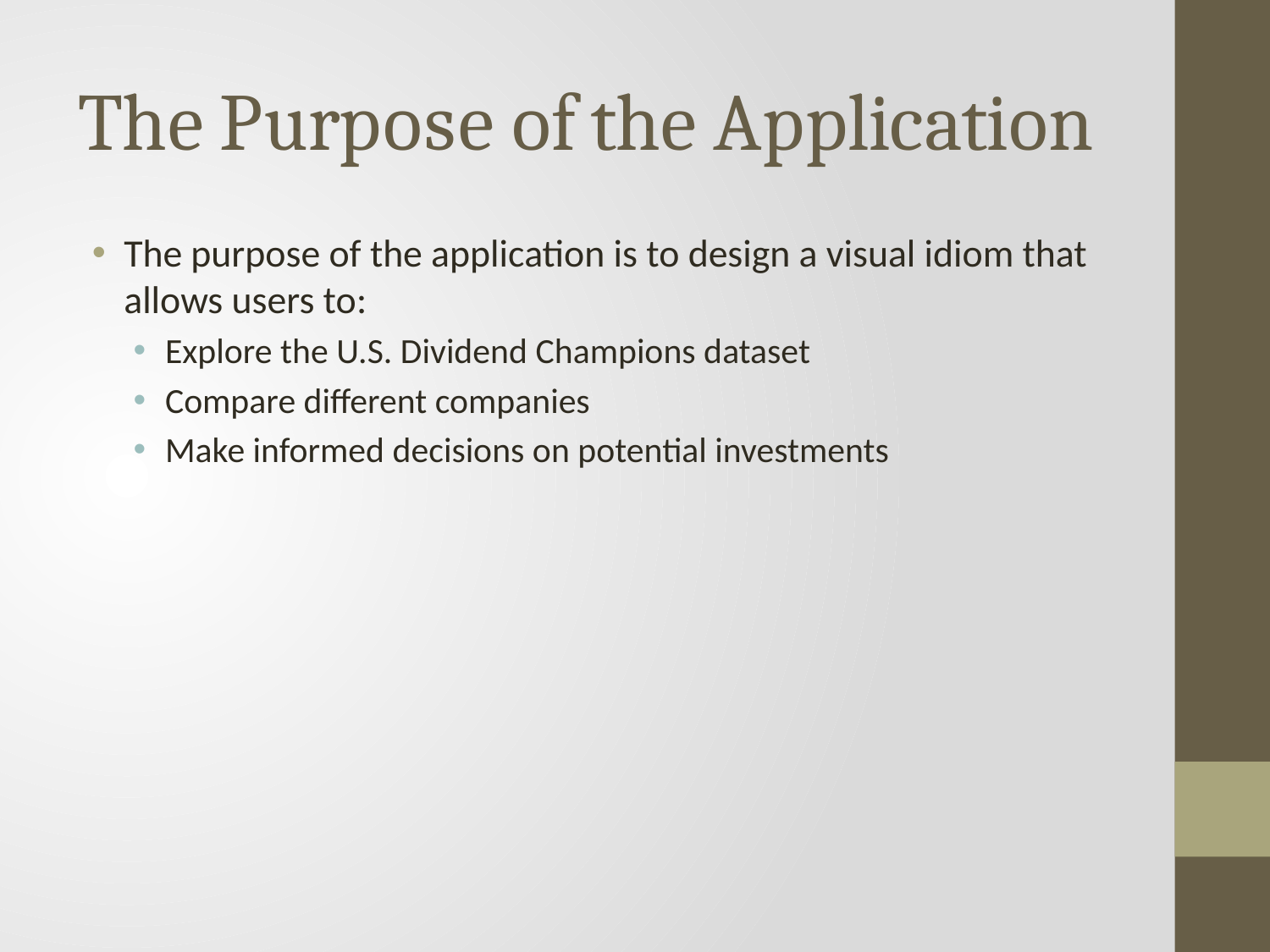

# The Purpose of the Application
The purpose of the application is to design a visual idiom that allows users to:
Explore the U.S. Dividend Champions dataset
Compare different companies
Make informed decisions on potential investments